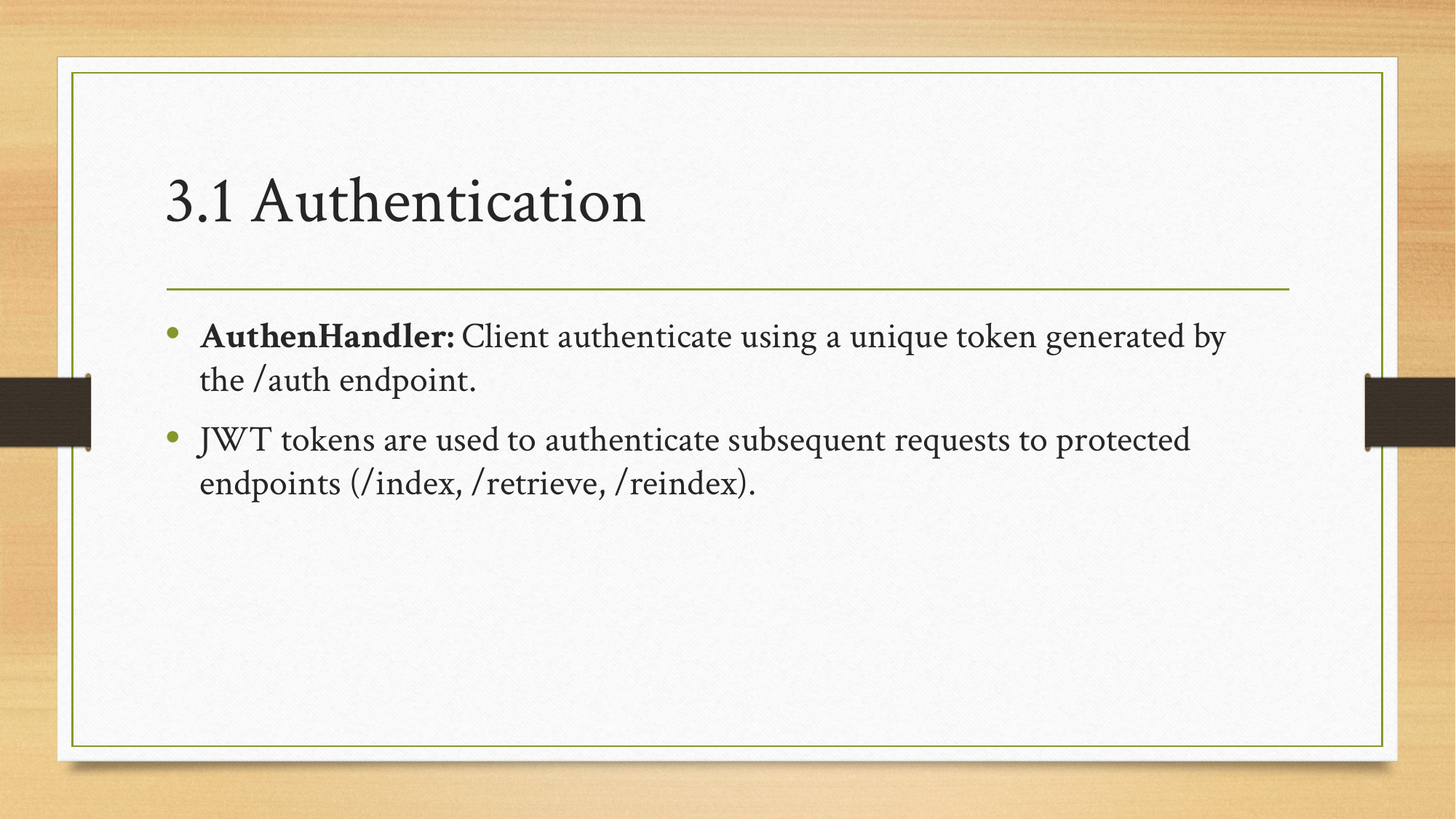

# 3.1 Authentication
AuthenHandler: Client authenticate using a unique token generated by the /auth endpoint.
JWT tokens are used to authenticate subsequent requests to protected endpoints (/index, /retrieve, /reindex).